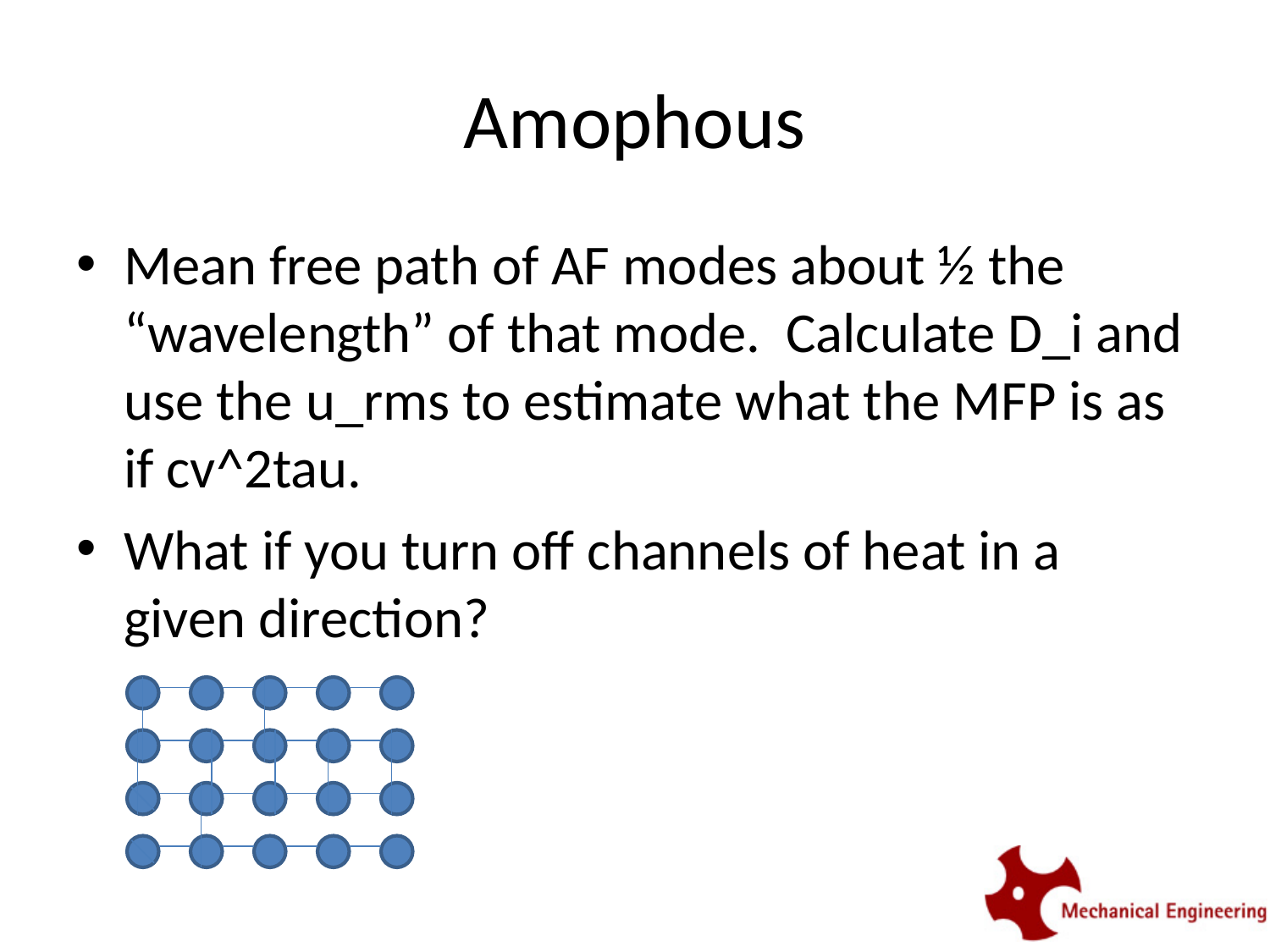

# Amophous
Mean free path of AF modes about ½ the “wavelength” of that mode.  Calculate D_i and use the u_rms to estimate what the MFP is as if cv^2tau.
What if you turn off channels of heat in a given direction?